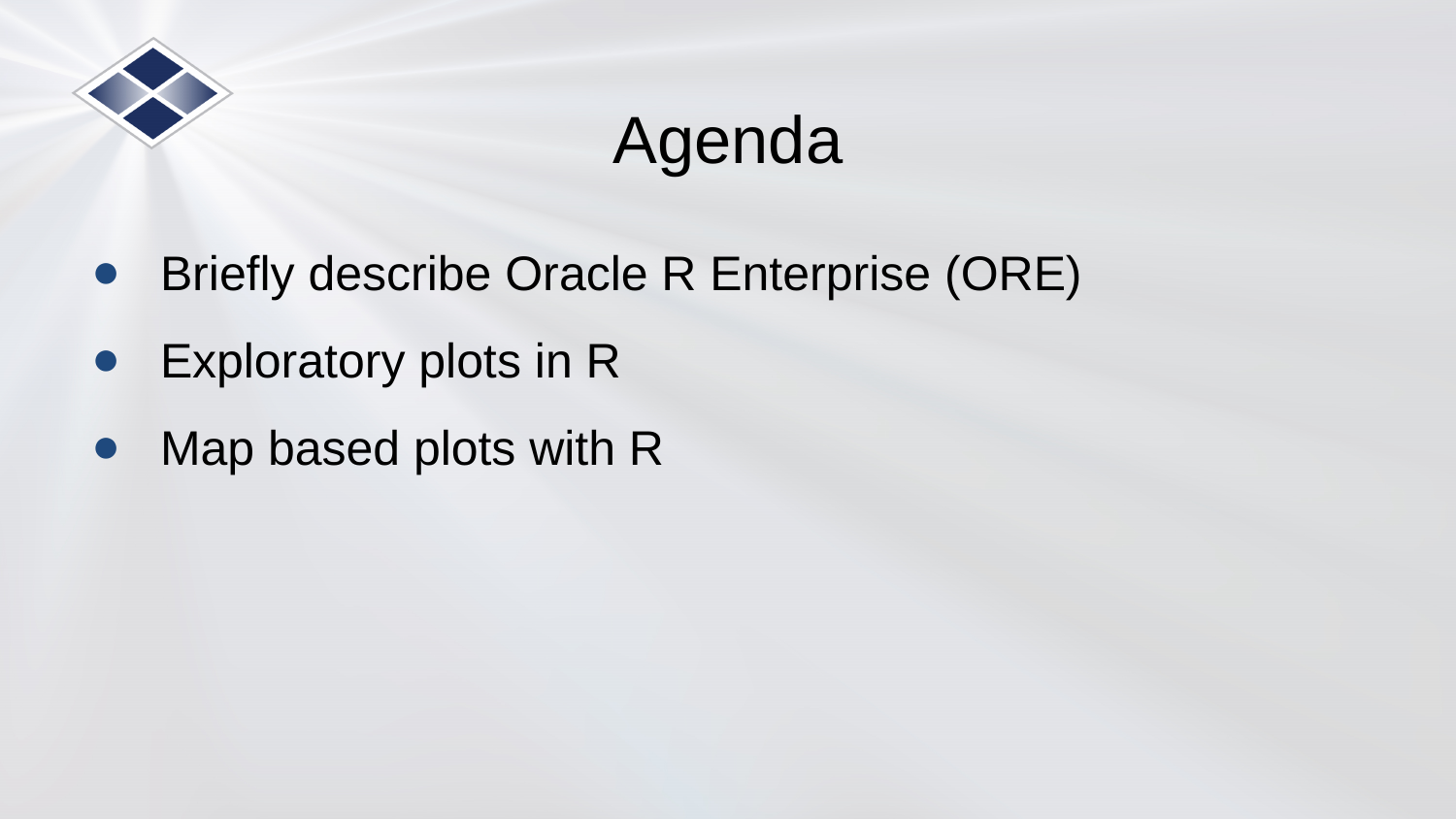

# Agenda
Briefly describe Oracle R Enterprise (ORE)
Exploratory plots in R
Map based plots with R